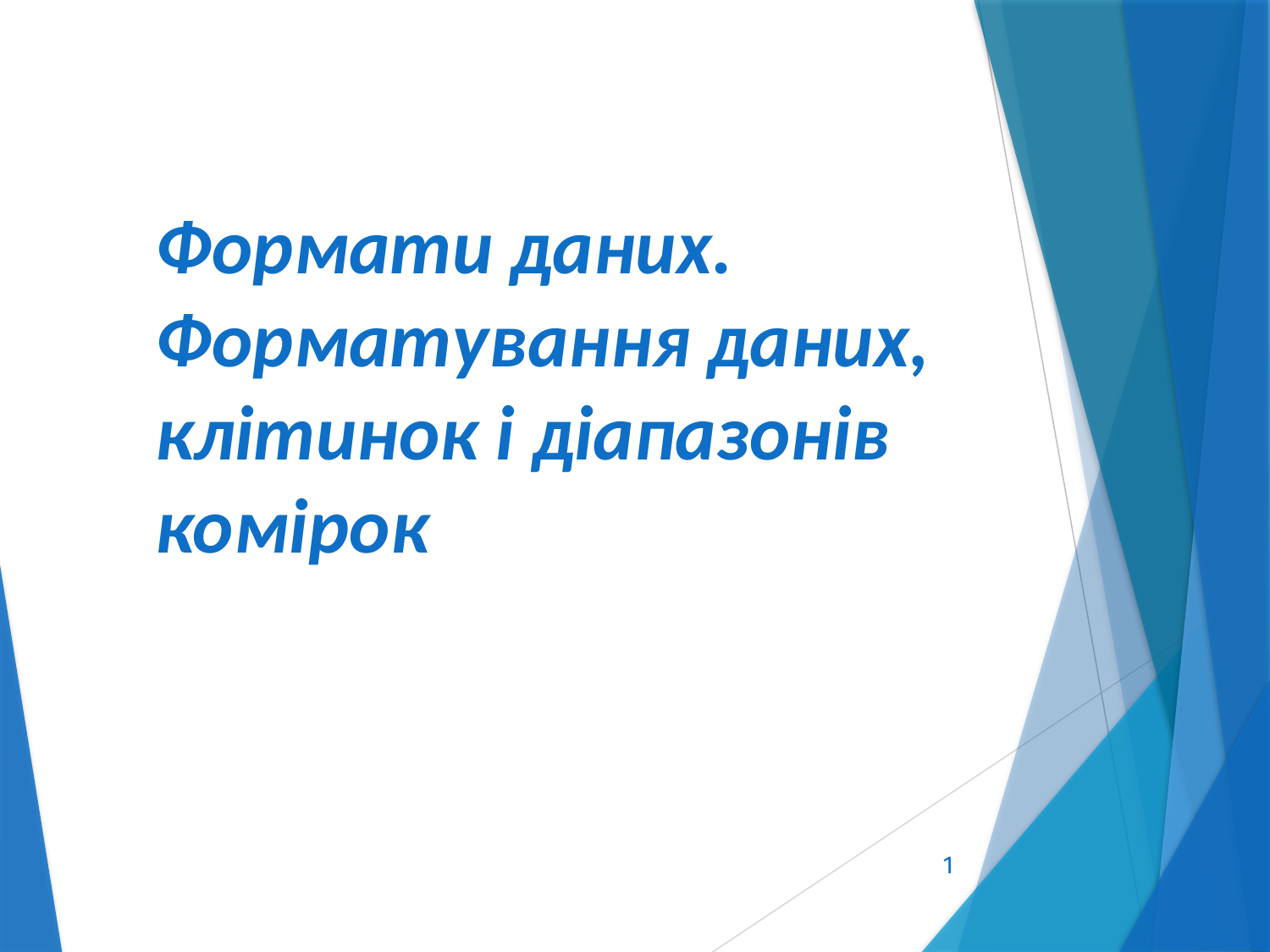

Формати даних. Форматування даних, клітинок і діапазонів комірок
1